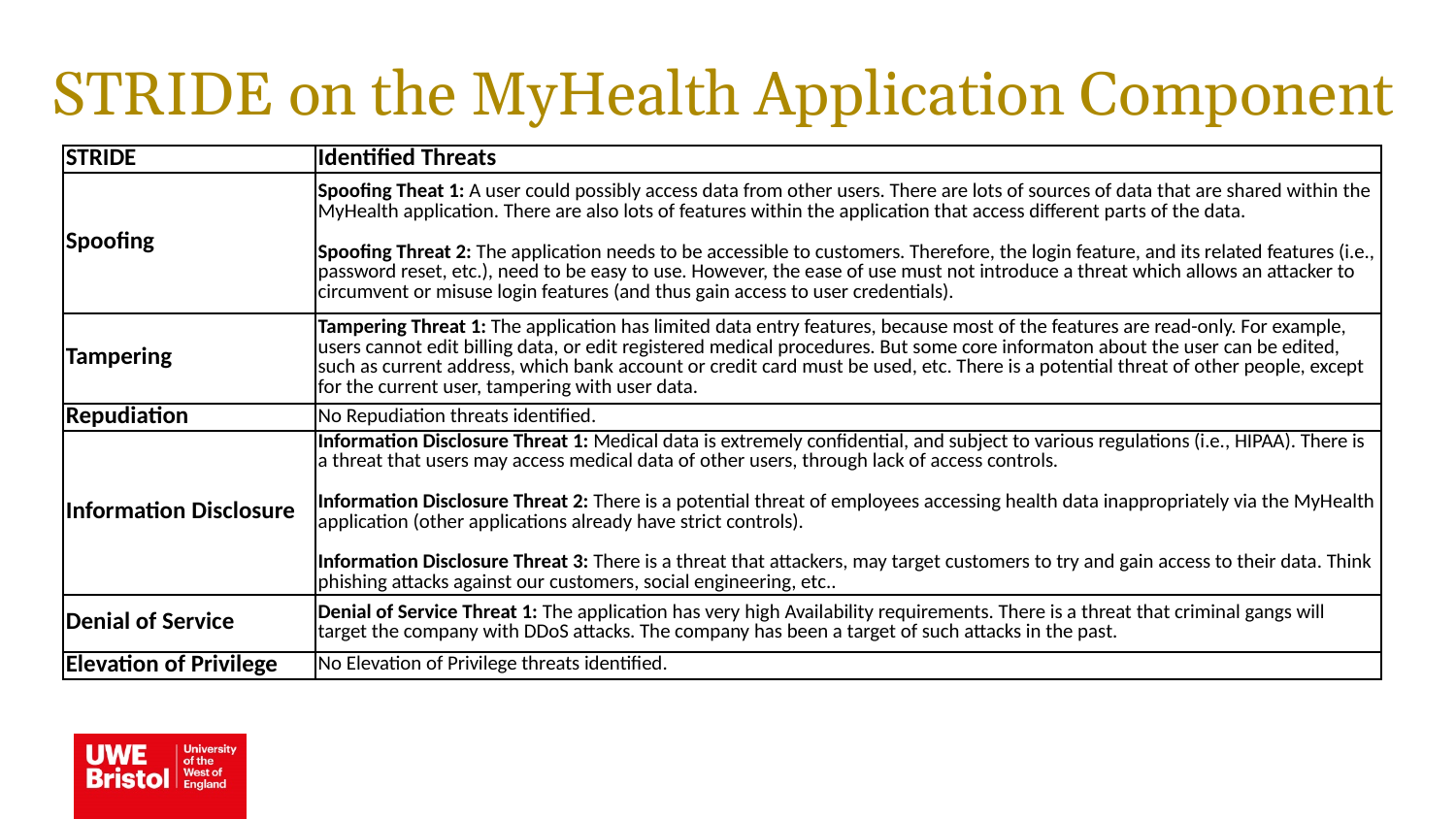

STRIDE on the MyHealth Application Component
| STRIDE | Identified Threats |
| --- | --- |
| Spoofing | Spoofing Theat 1: A user could possibly access data from other users. There are lots of sources of data that are shared within the MyHealth application. There are also lots of features within the application that access different parts of the data. Spoofing Threat 2: The application needs to be accessible to customers. Therefore, the login feature, and its related features (i.e., password reset, etc.), need to be easy to use. However, the ease of use must not introduce a threat which allows an attacker to circumvent or misuse login features (and thus gain access to user credentials). |
| Tampering | Tampering Threat 1: The application has limited data entry features, because most of the features are read-only. For example, users cannot edit billing data, or edit registered medical procedures. But some core informaton about the user can be edited, such as current address, which bank account or credit card must be used, etc. There is a potential threat of other people, except for the current user, tampering with user data. |
| Repudiation | No Repudiation threats identified. |
| Information Disclosure | Information Disclosure Threat 1: Medical data is extremely confidential, and subject to various regulations (i.e., HIPAA). There is a threat that users may access medical data of other users, through lack of access controls. Information Disclosure Threat 2: There is a potential threat of employees accessing health data inappropriately via the MyHealth application (other applications already have strict controls). Information Disclosure Threat 3: There is a threat that attackers, may target customers to try and gain access to their data. Think phishing attacks against our customers, social engineering, etc.. |
| Denial of Service | Denial of Service Threat 1: The application has very high Availability requirements. There is a threat that criminal gangs will target the company with DDoS attacks. The company has been a target of such attacks in the past. |
| Elevation of Privilege | No Elevation of Privilege threats identified. |